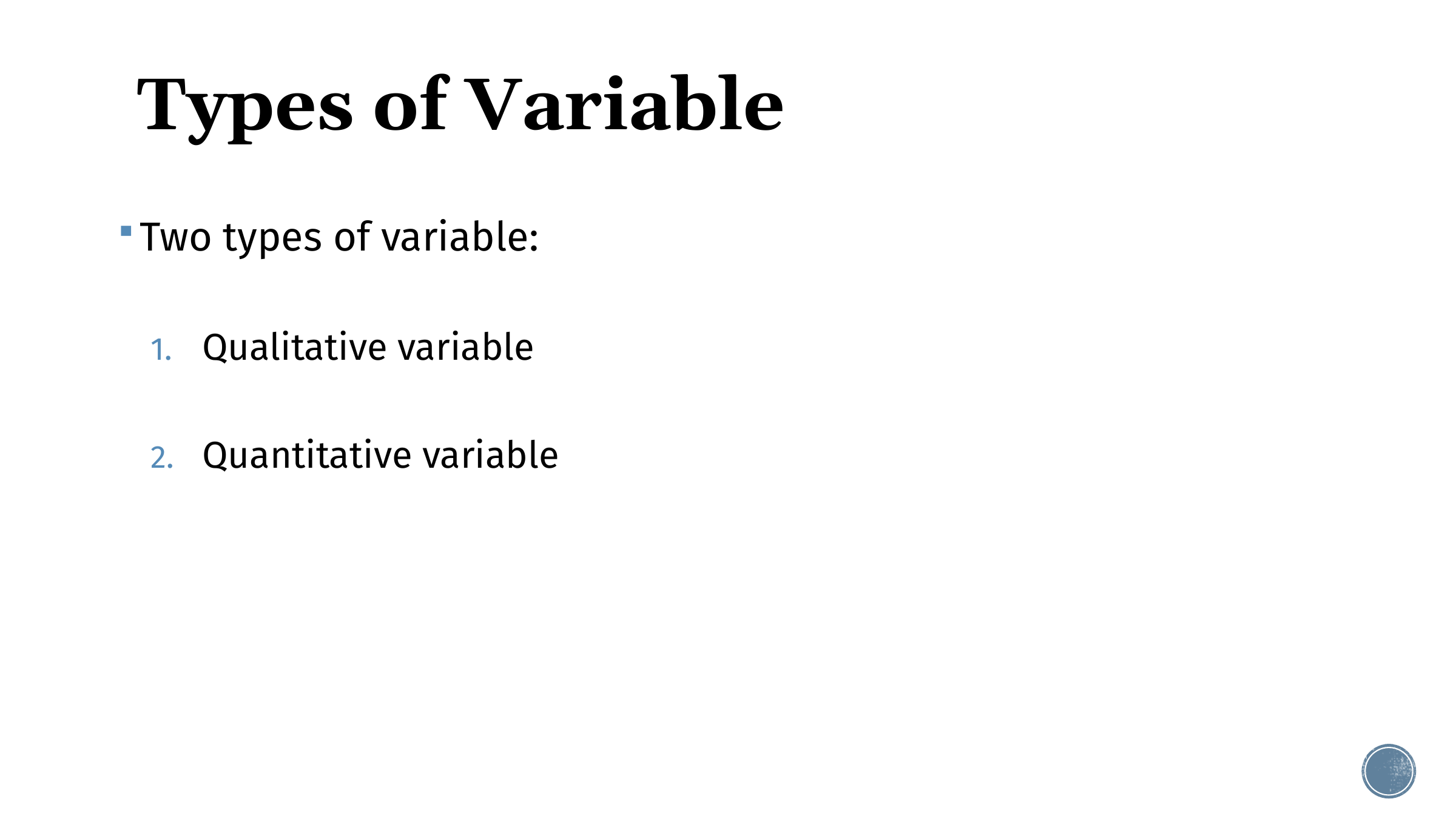

# Types of Variable
Two types of variable:

Qualitative variable

Quantitative variable